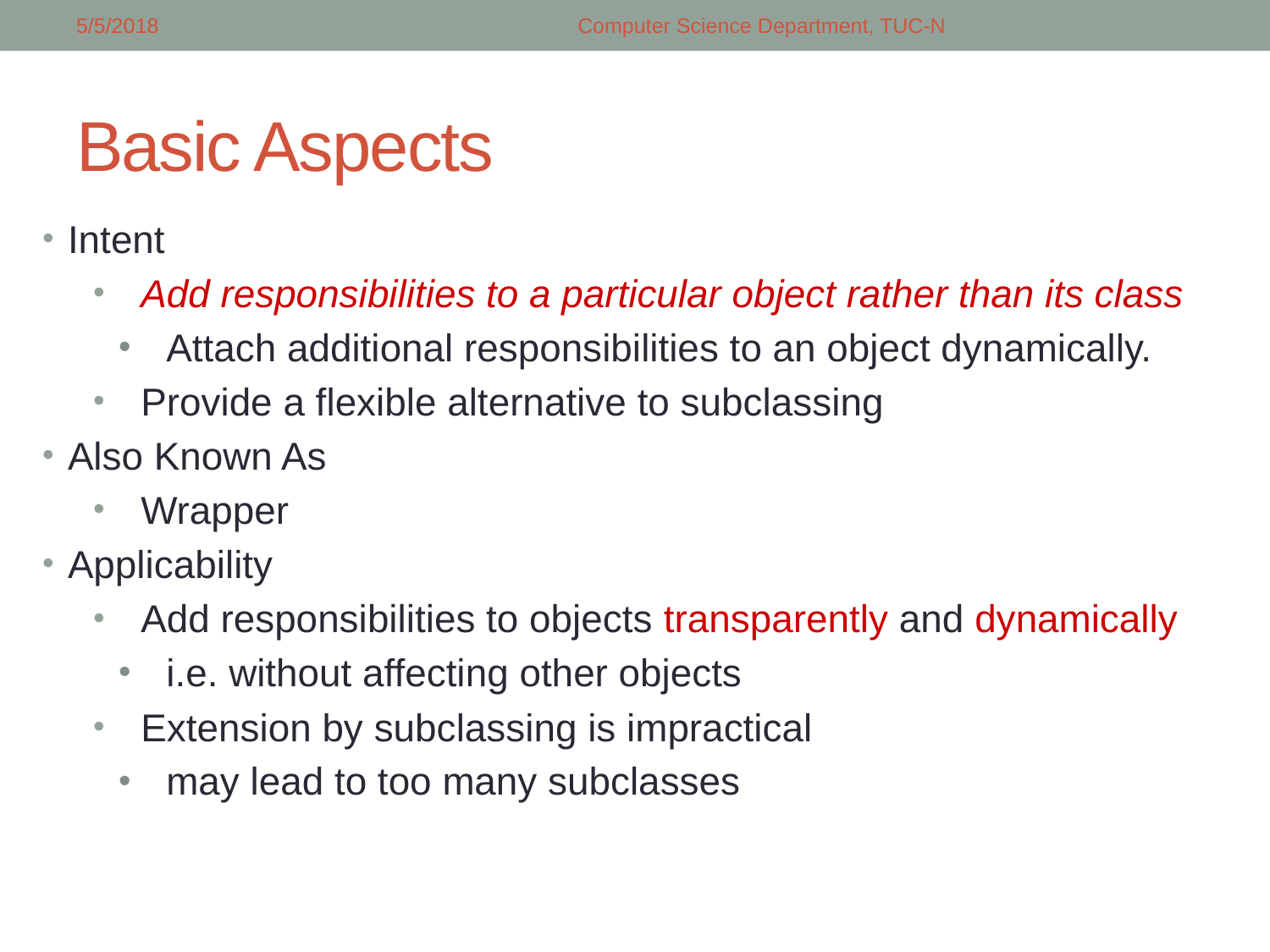

5/5/2018
Computer Science Department, TUC-N
# Basic Aspects
Intent
Add responsibilities to a particular object rather than its class
Attach additional responsibilities to an object dynamically.
Provide a flexible alternative to subclassing
Also Known As
Wrapper
Applicability
Add responsibilities to objects transparently and dynamically
i.e. without affecting other objects
Extension by subclassing is impractical
may lead to too many subclasses